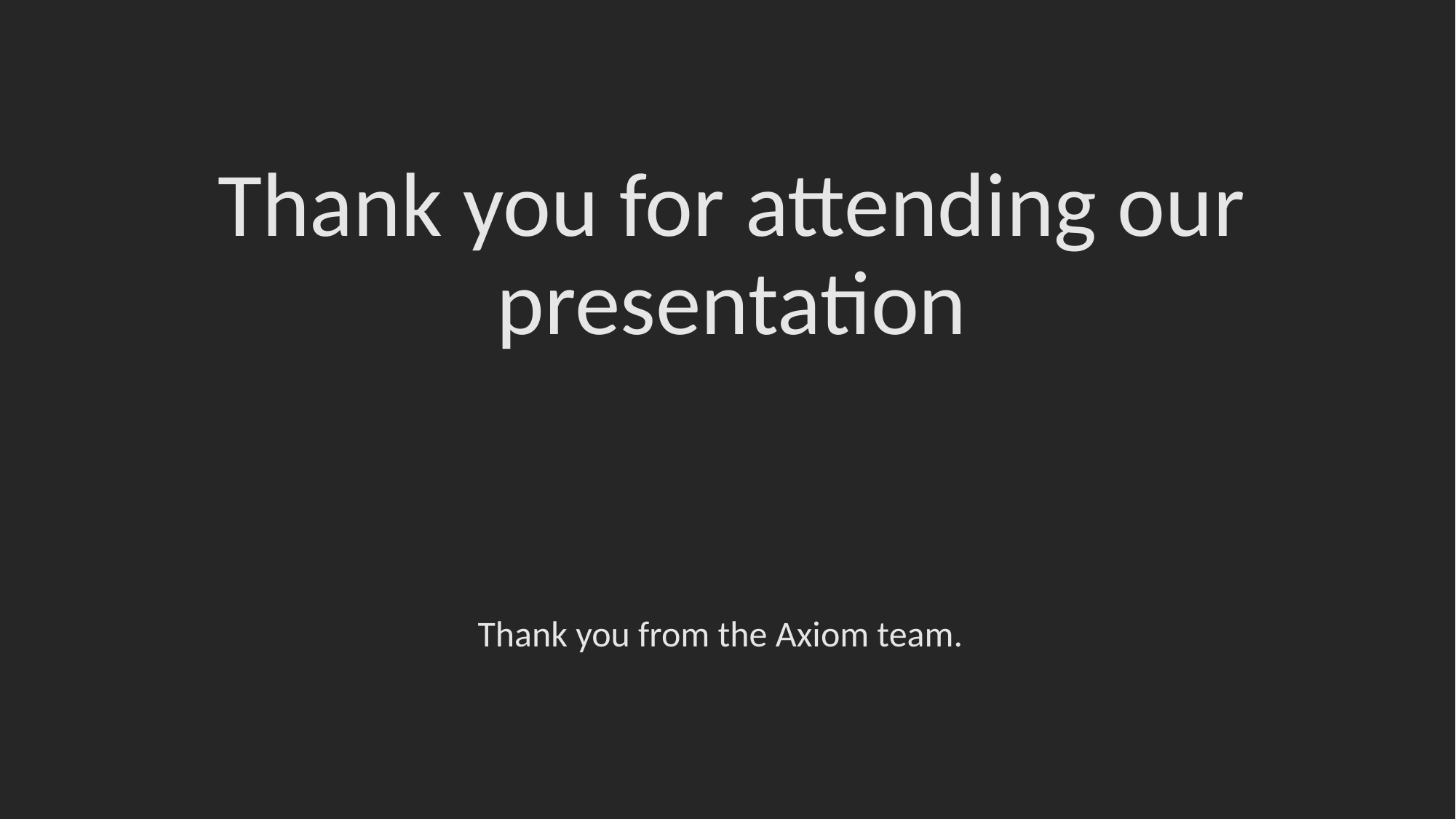

# Thank you for attending our presentation
Thank you from the Axiom team.